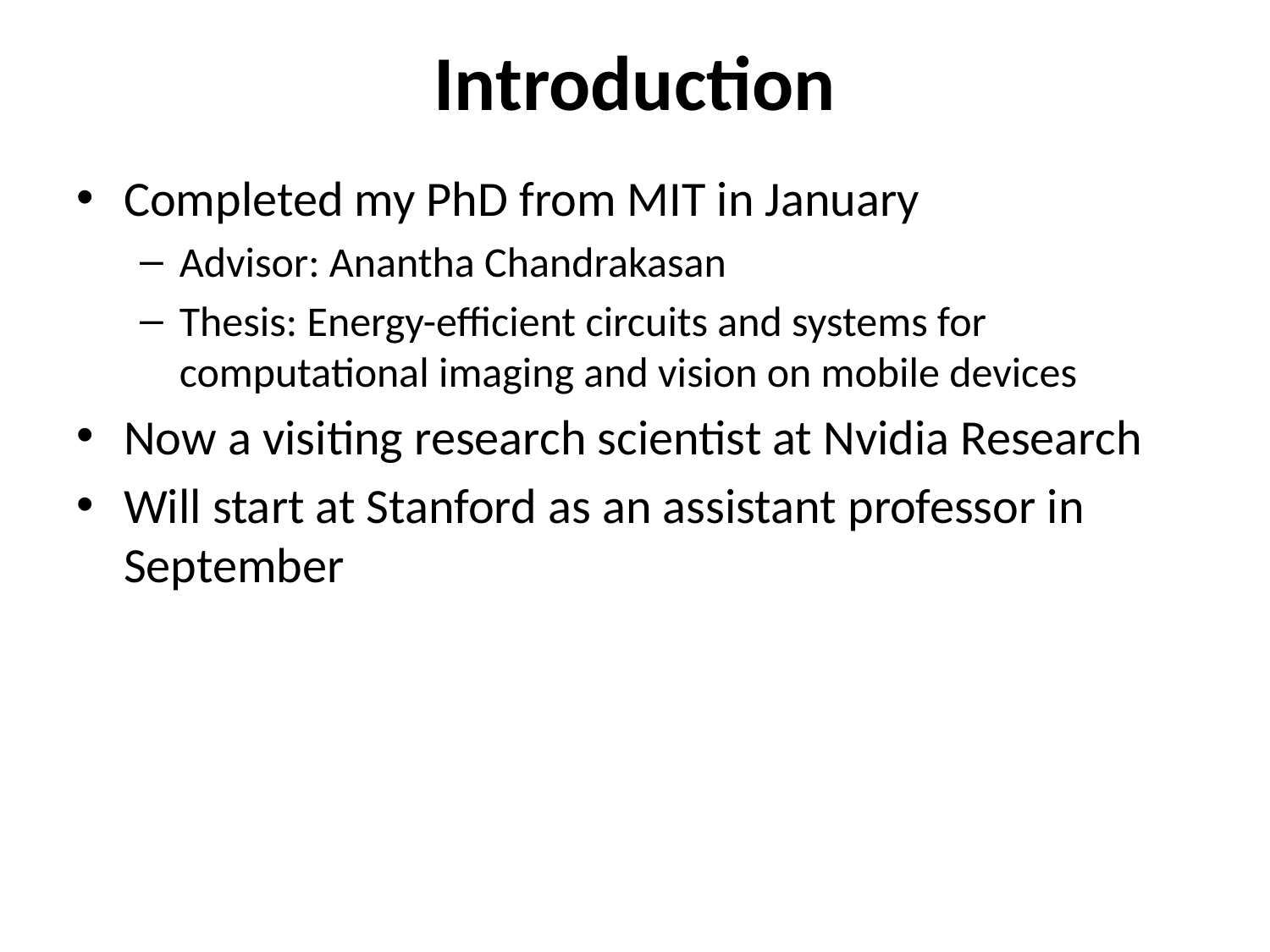

# Introduction
Completed my PhD from MIT in January
Advisor: Anantha Chandrakasan
Thesis: Energy-efficient circuits and systems for computational imaging and vision on mobile devices
Now a visiting research scientist at Nvidia Research
Will start at Stanford as an assistant professor in September